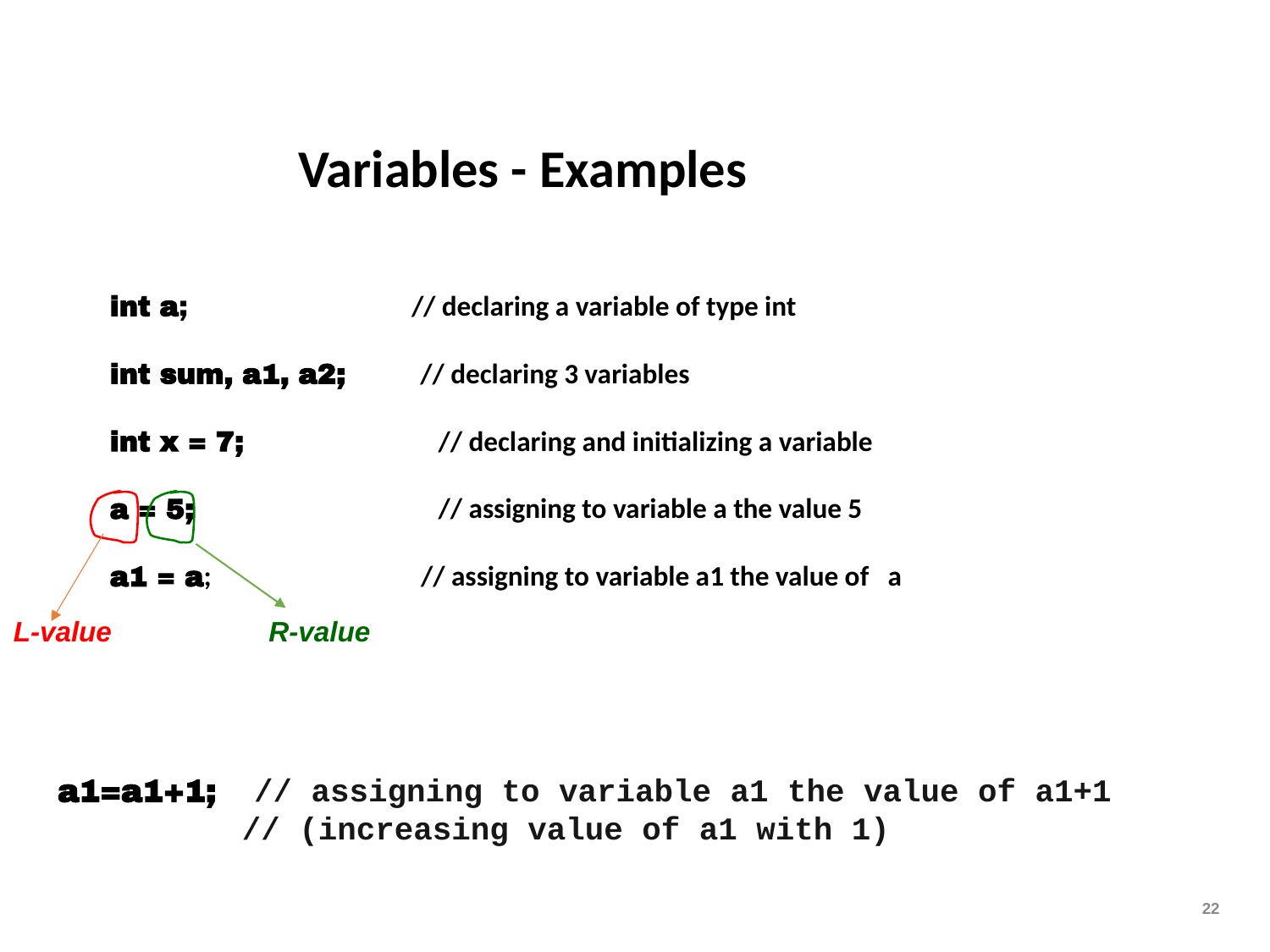

# Variables - Examples
int a;                        // declaring a variable of type int

int sum, a1, a2;        // declaring 3 variables

int x = 7;  	        // declaring and initializing a variable

a = 5;  		        // assigning to variable a the value 5

a1 = a;                                 // assigning to variable a1 the value of   a

L-value
R-value

a1=a1+1;  // assigning to variable a1 the value of a1+1
	   // (increasing value of a1 with 1)

22